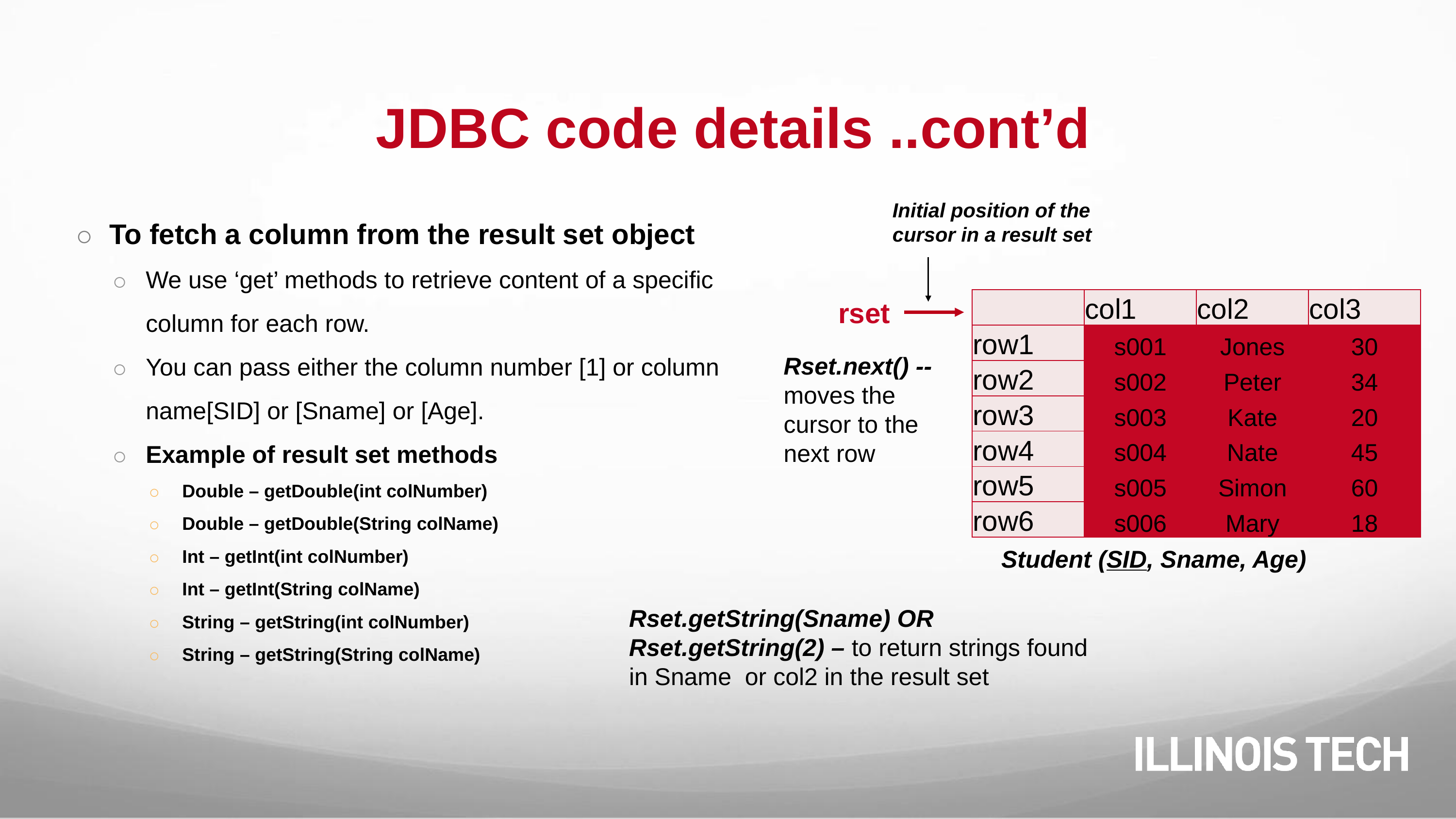

# JDBC code details ..cont’d
Initial position of the cursor in a result set
To fetch a column from the result set object
We use ‘get’ methods to retrieve content of a specific column for each row.
You can pass either the column number [1] or column name[SID] or [Sname] or [Age].
Example of result set methods
Double – getDouble(int colNumber)
Double – getDouble(String colName)
Int – getInt(int colNumber)
Int – getInt(String colName)
String – getString(int colNumber)
String – getString(String colName)

|  | col1 | col2 | col3 |
| --- | --- | --- | --- |
| row1 | s001 | Jones | 30 |
| row2 | s002 | Peter | 34 |
| row3 | s003 | Kate | 20 |
| row4 | s004 | Nate | 45 |
| row5 | s005 | Simon | 60 |
| row6 | s006 | Mary | 18 |
rset
Rset.next() -- moves the cursor to the next row
Student (SID, Sname, Age)
Rset.getString(Sname) OR
Rset.getString(2) – to return strings found in Sname  or col2 in the result set